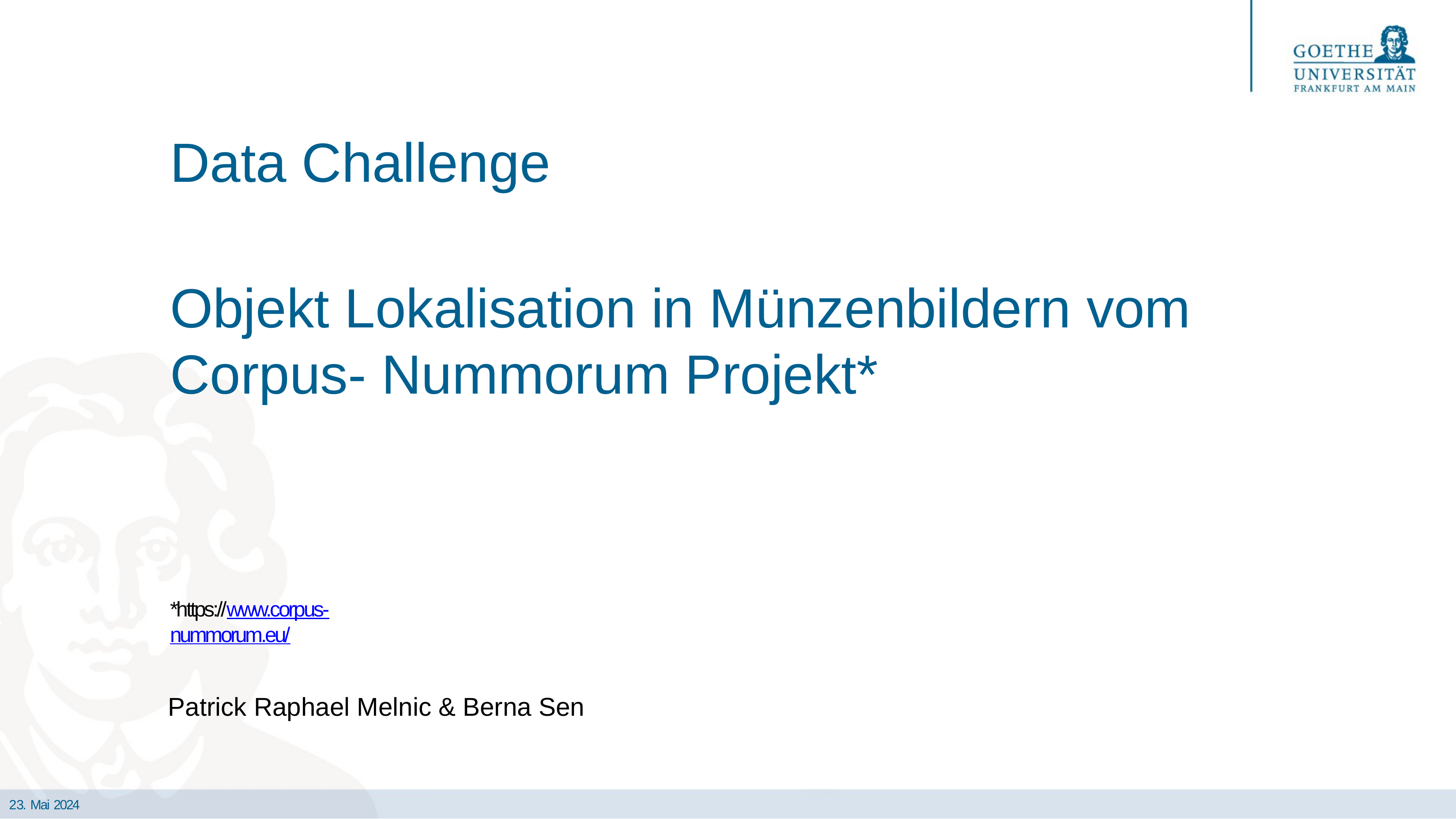

# Data Challenge
Objekt Lokalisation in Münzenbildern vom Corpus- Nummorum Projekt*
*https://www.corpus-nummorum.eu/
Patrick Raphael Melnic & Berna Sen
23. Mai 2024